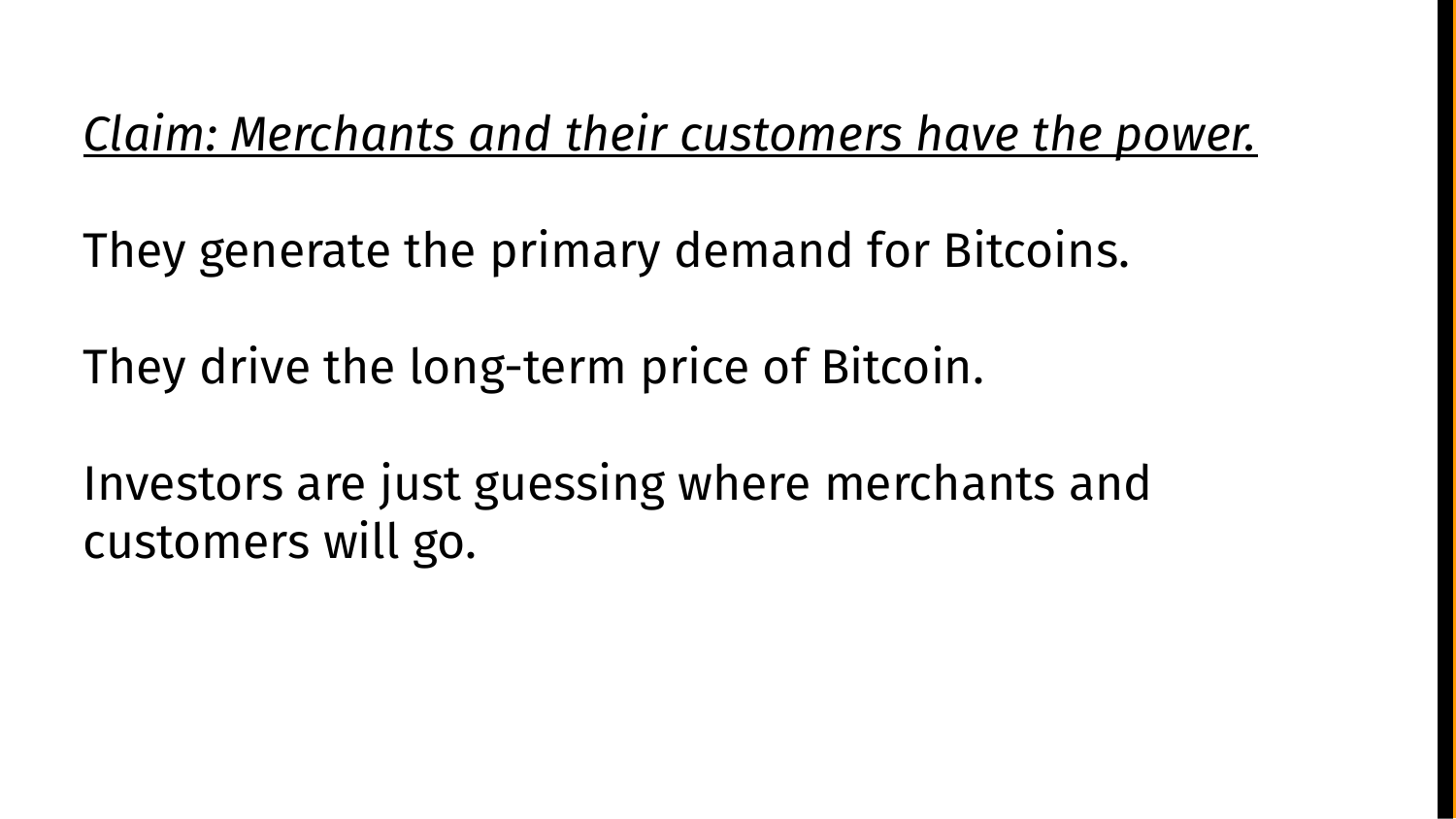

Claim: Merchants and their customers have the power.

They generate the primary demand for Bitcoins.

They drive the long-term price of Bitcoin.

Investors are just guessing where merchants and customers will go.